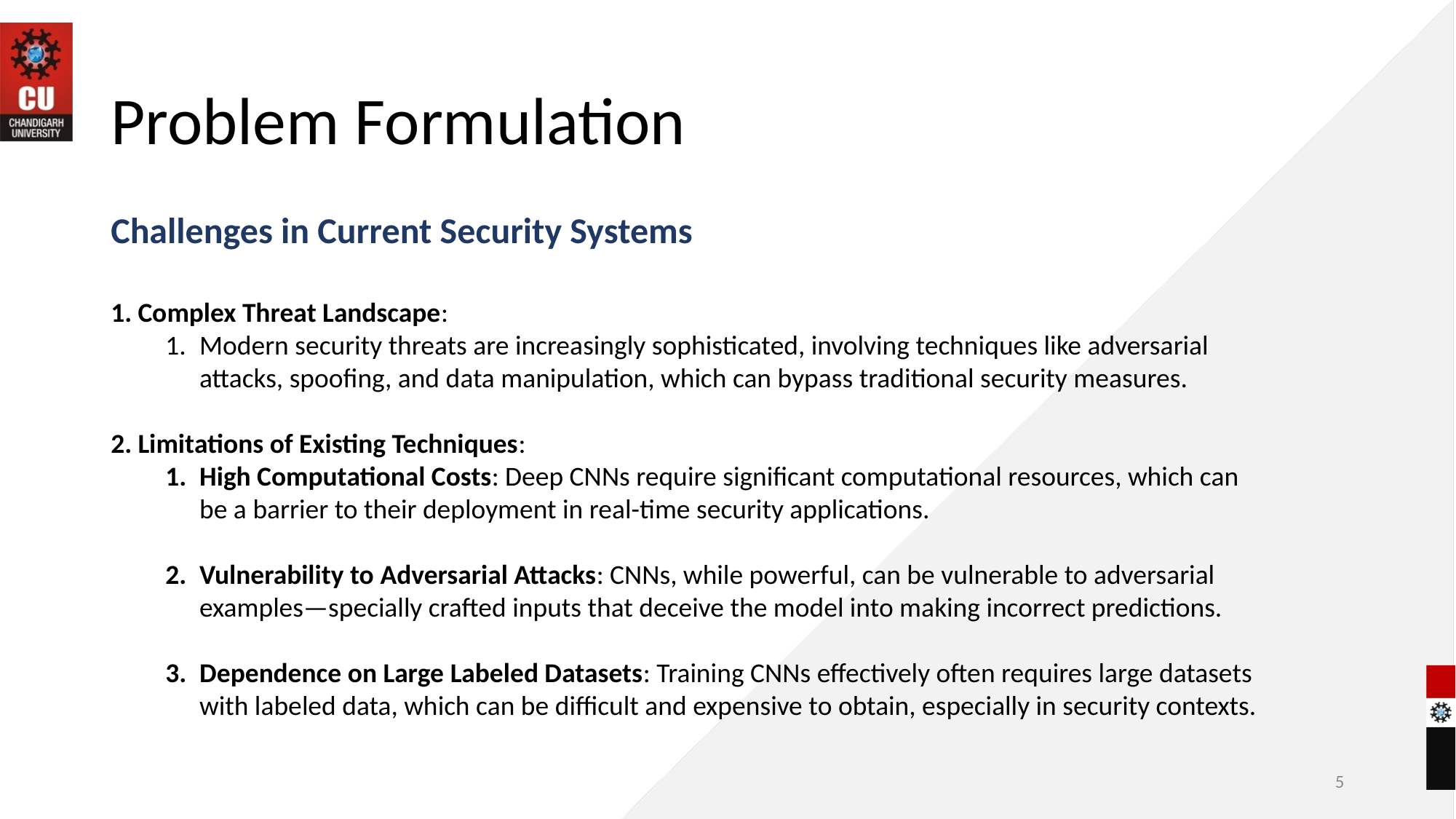

# Problem Formulation
Challenges in Current Security Systems

 Complex Threat Landscape:
Modern security threats are increasingly sophisticated, involving techniques like adversarial attacks, spoofing, and data manipulation, which can bypass traditional security measures.

 Limitations of Existing Techniques:
High Computational Costs: Deep CNNs require significant computational resources, which can be a barrier to their deployment in real-time security applications.

Vulnerability to Adversarial Attacks: CNNs, while powerful, can be vulnerable to adversarial examples—specially crafted inputs that deceive the model into making incorrect predictions.

Dependence on Large Labeled Datasets: Training CNNs effectively often requires large datasets with labeled data, which can be difficult and expensive to obtain, especially in security contexts.
5